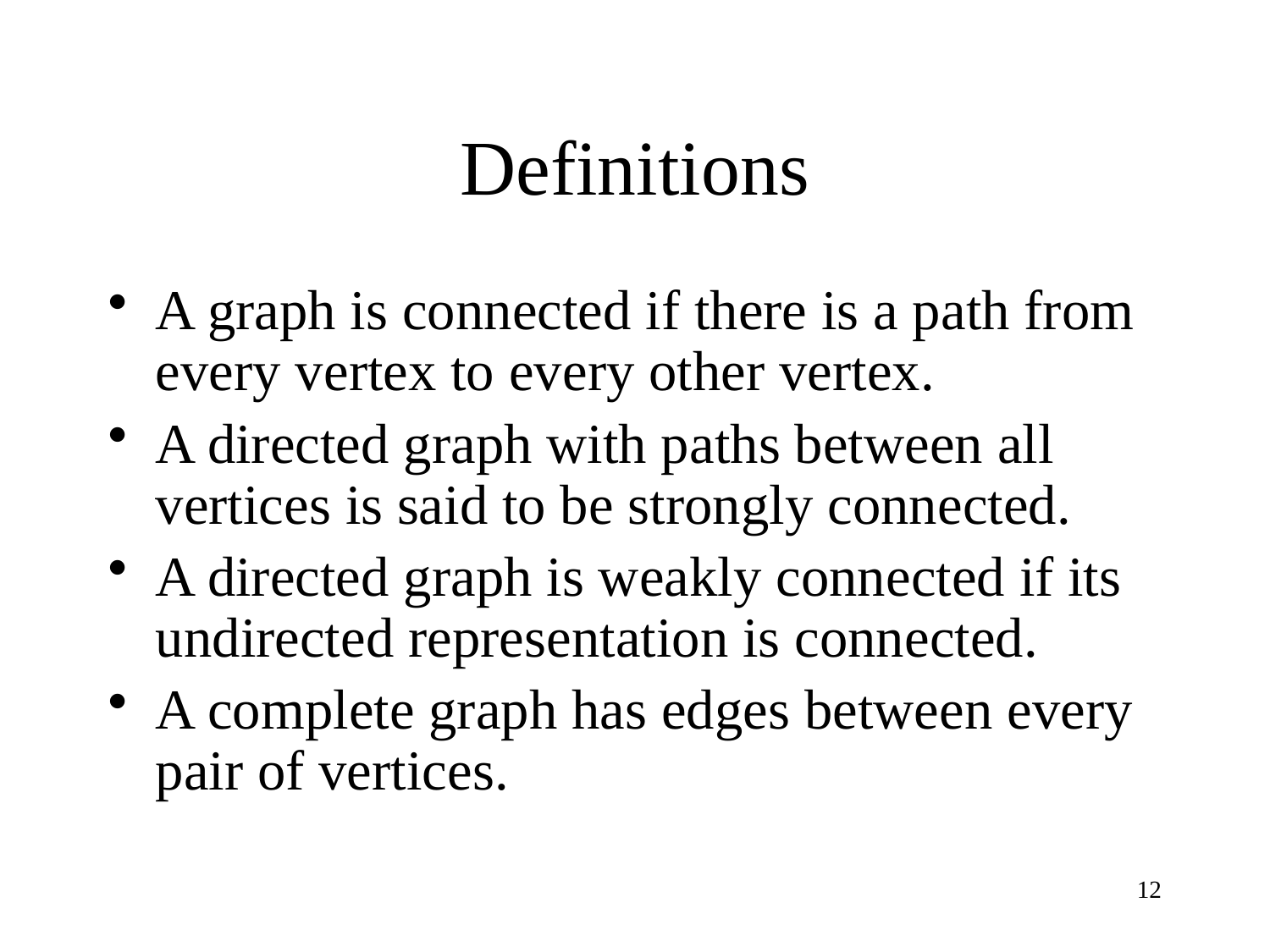

# Definitions
A graph is connected if there is a path from every vertex to every other vertex.
A directed graph with paths between all vertices is said to be strongly connected.
A directed graph is weakly connected if its undirected representation is connected.
A complete graph has edges between every pair of vertices.

12